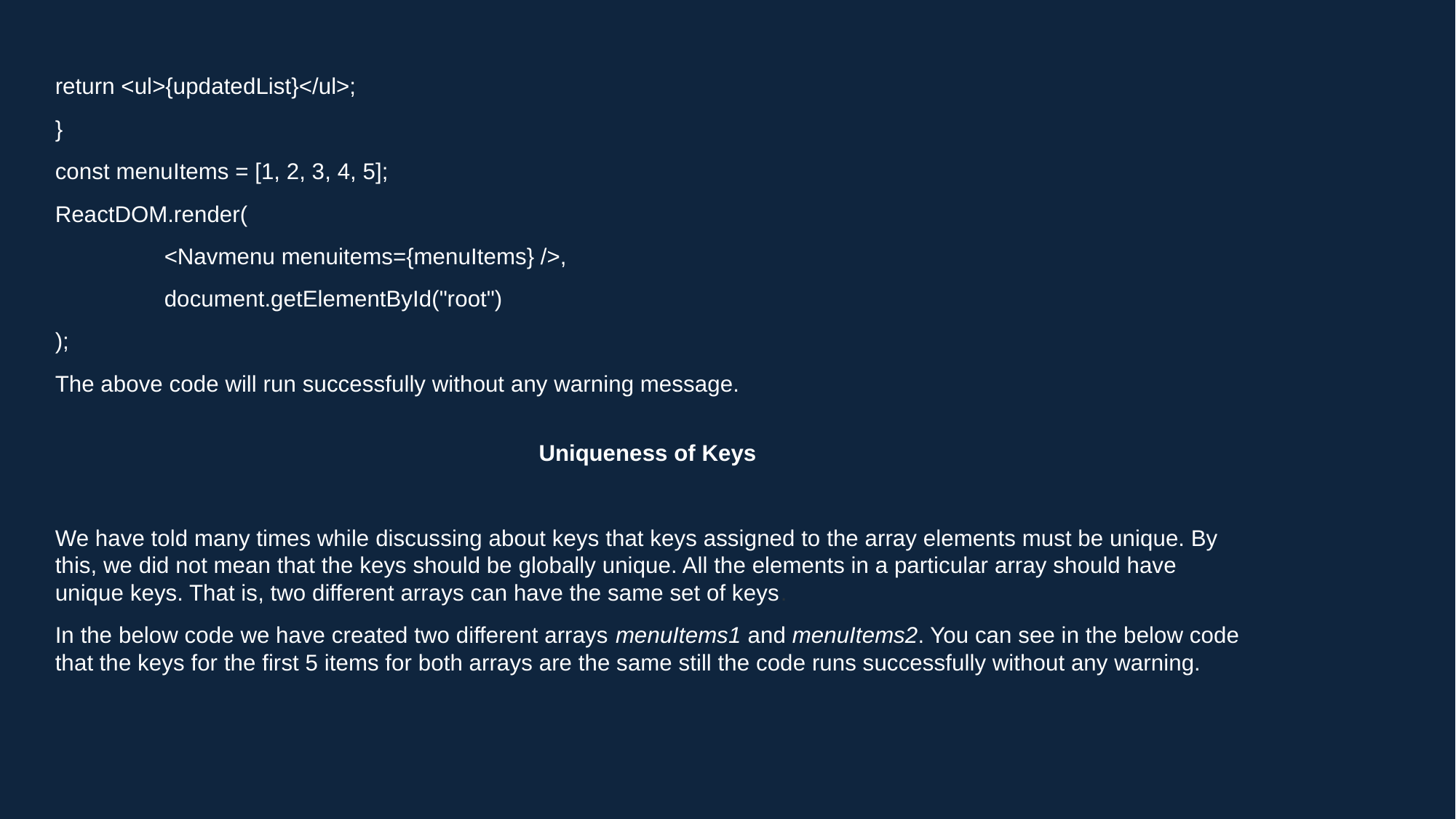

return <ul>{updatedList}</ul>;
}
const menuItems = [1, 2, 3, 4, 5];
ReactDOM.render(
	<Navmenu menuitems={menuItems} />,
	document.getElementById("root")
);
The above code will run successfully without any warning message.
Uniqueness of Keys

We have told many times while discussing about keys that keys assigned to the array elements must be unique. By this, we did not mean that the keys should be globally unique. All the elements in a particular array should have unique keys. That is, two different arrays can have the same set of keys.
In the below code we have created two different arrays menuItems1 and menuItems2. You can see in the below code that the keys for the first 5 items for both arrays are the same still the code runs successfully without any warning.